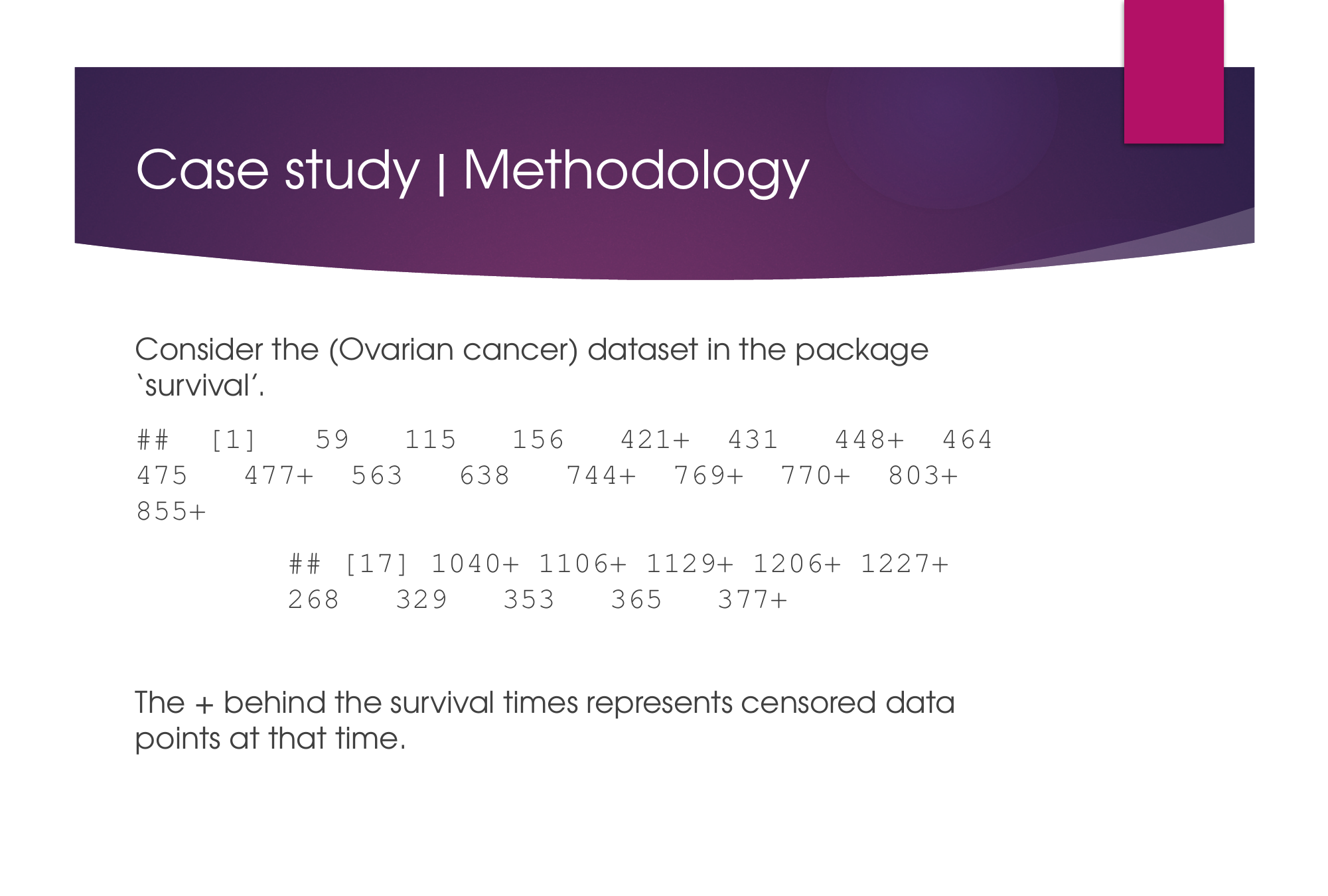

# Case study | Methodology
Consider the (Ovarian cancer) dataset in the package ‘survival’.
##  [1]   59   115   156   421+  431   448+  464   475   477+  563   638   744+  769+  770+  803+  855+
## [17] 1040+ 1106+ 1129+ 1206+ 1227+  268   329   353   365   377+

The + behind the survival times represents censored data points at that time.